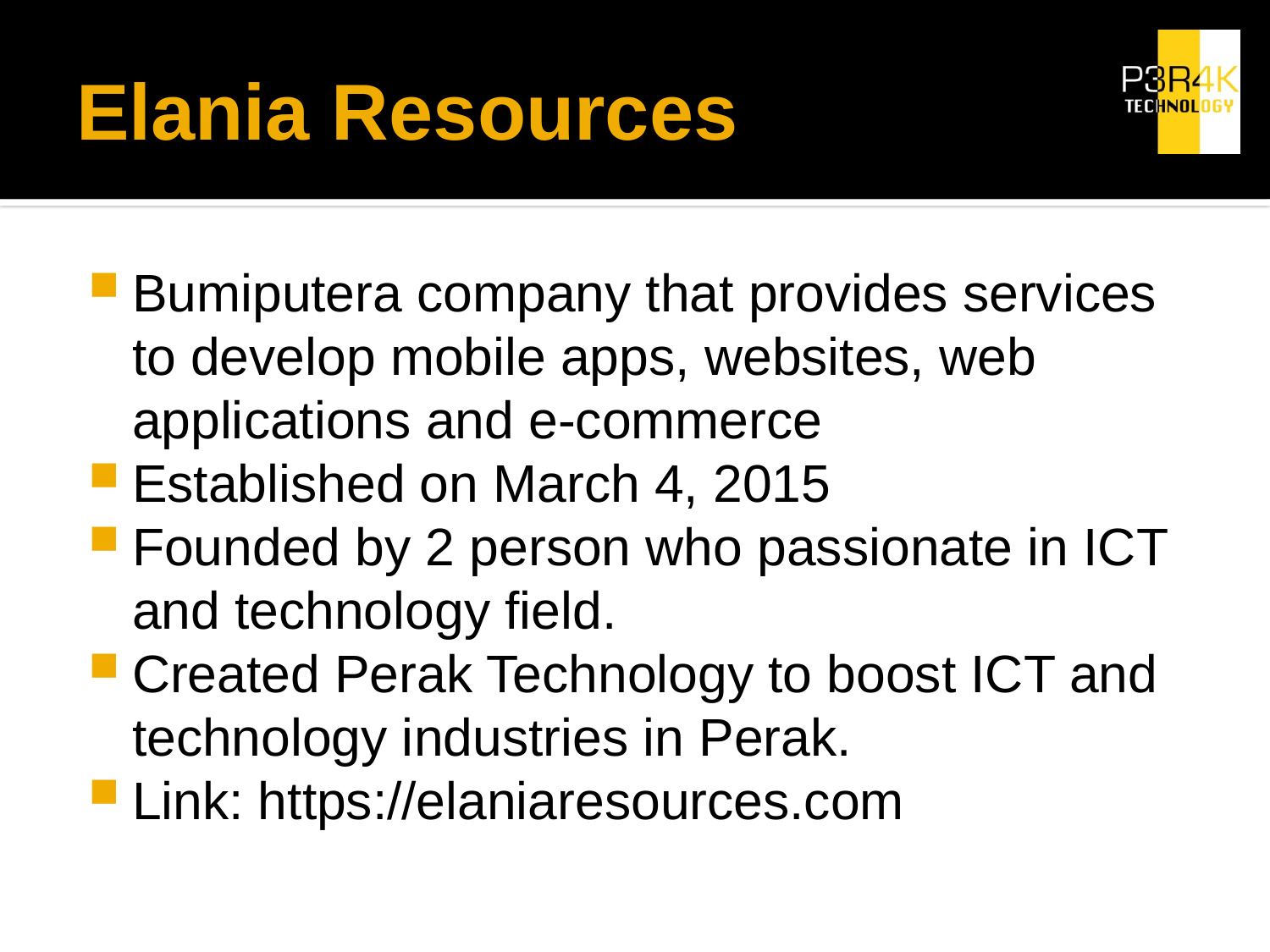

# Elania Resources
Bumiputera company that provides services to develop mobile apps, websites, web applications and e-commerce
Established on March 4, 2015
Founded by 2 person who passionate in ICT and technology field.
Created Perak Technology to boost ICT and technology industries in Perak.
Link: https://elaniaresources.com